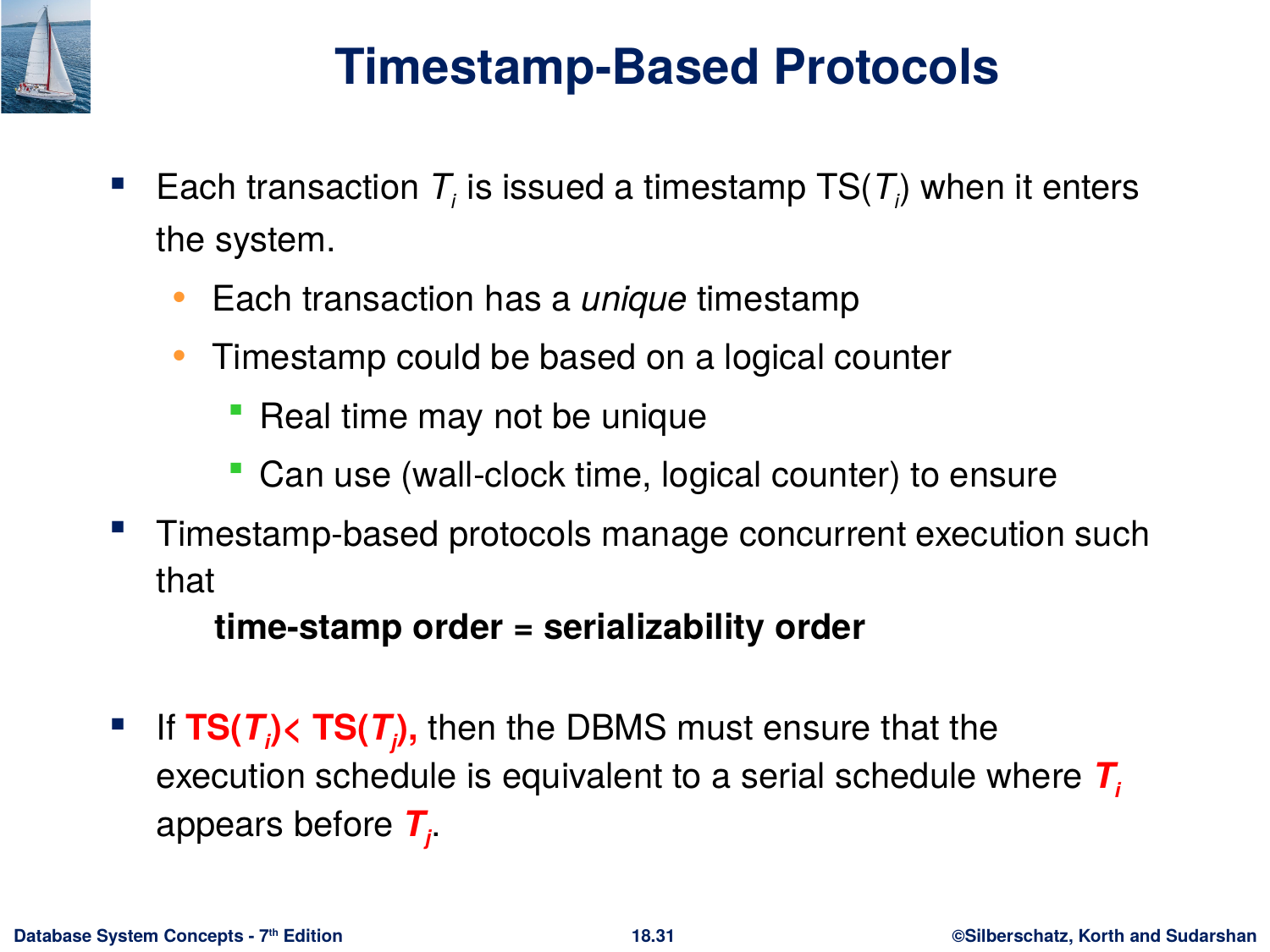

# Timestamp-Based Protocols
Each transaction Ti  is issued a timestamp TS(Ti) when it enters the system.
Each transaction has a unique timestamp
Timestamp could be based on a logical counter
Real time may not be unique
Can use (wall-clock time, logical counter) to ensure
Timestamp-based protocols manage concurrent execution such that
      time-stamp order = serializability order

If TS(Ti)< TS(Tj), then the DBMS must ensure that the execution schedule is equivalent to a serial schedule where Ti  appears before Tj.